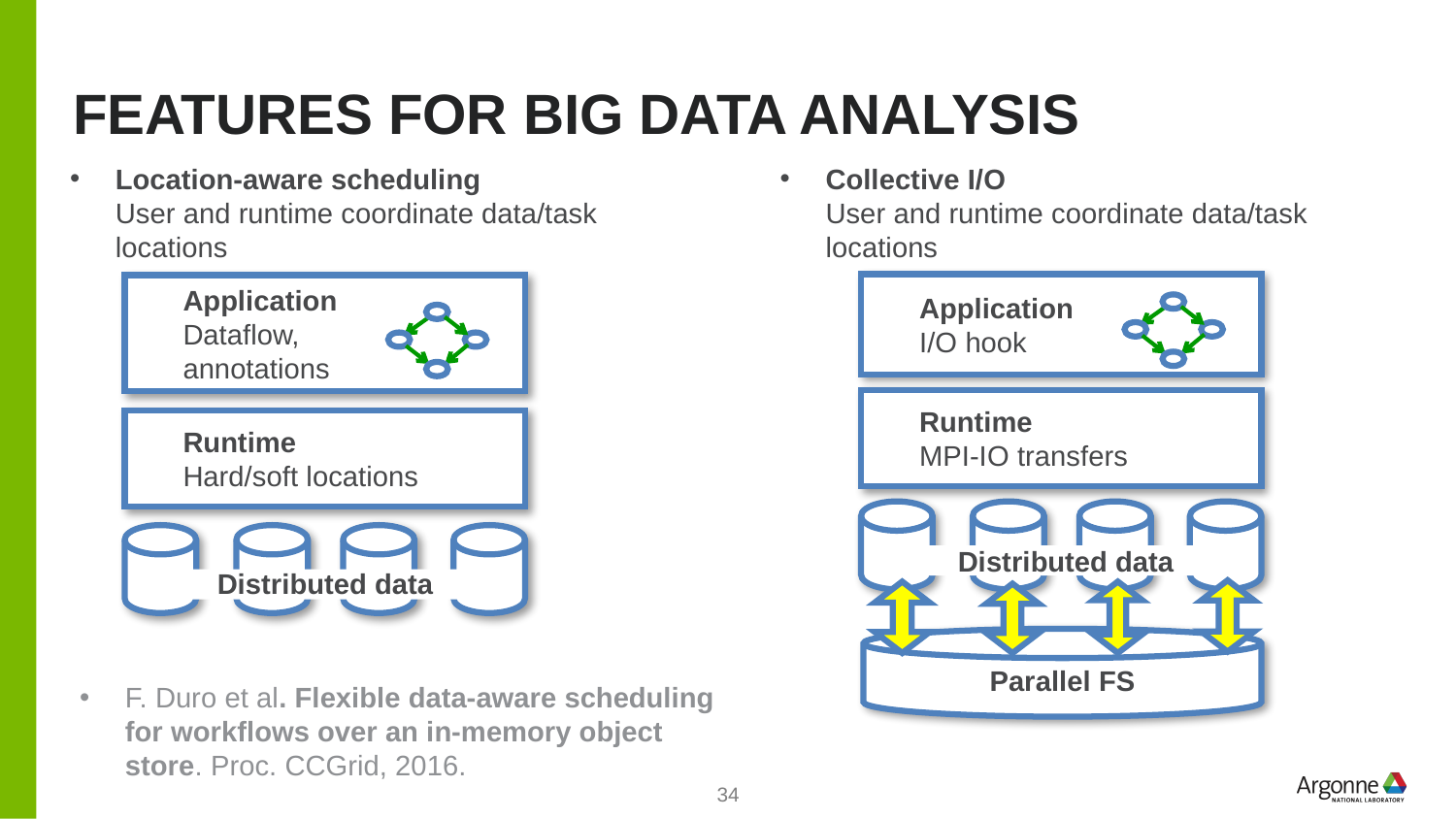

# Features for Big Data analysis
Location-aware scheduling
User and runtime coordinate data/task locations
Collective I/O
User and runtime coordinate data/task locations
Application
I/O hook
Application
Dataflow,
annotations

Runtime
MPI-IO transfers
Runtime
Hard/soft locations

Distributed data

Distributed data

Parallel FS
F. Duro et al. Flexible data-aware scheduling for workflows over an in-memory object store. Proc. CCGrid, 2016.
34